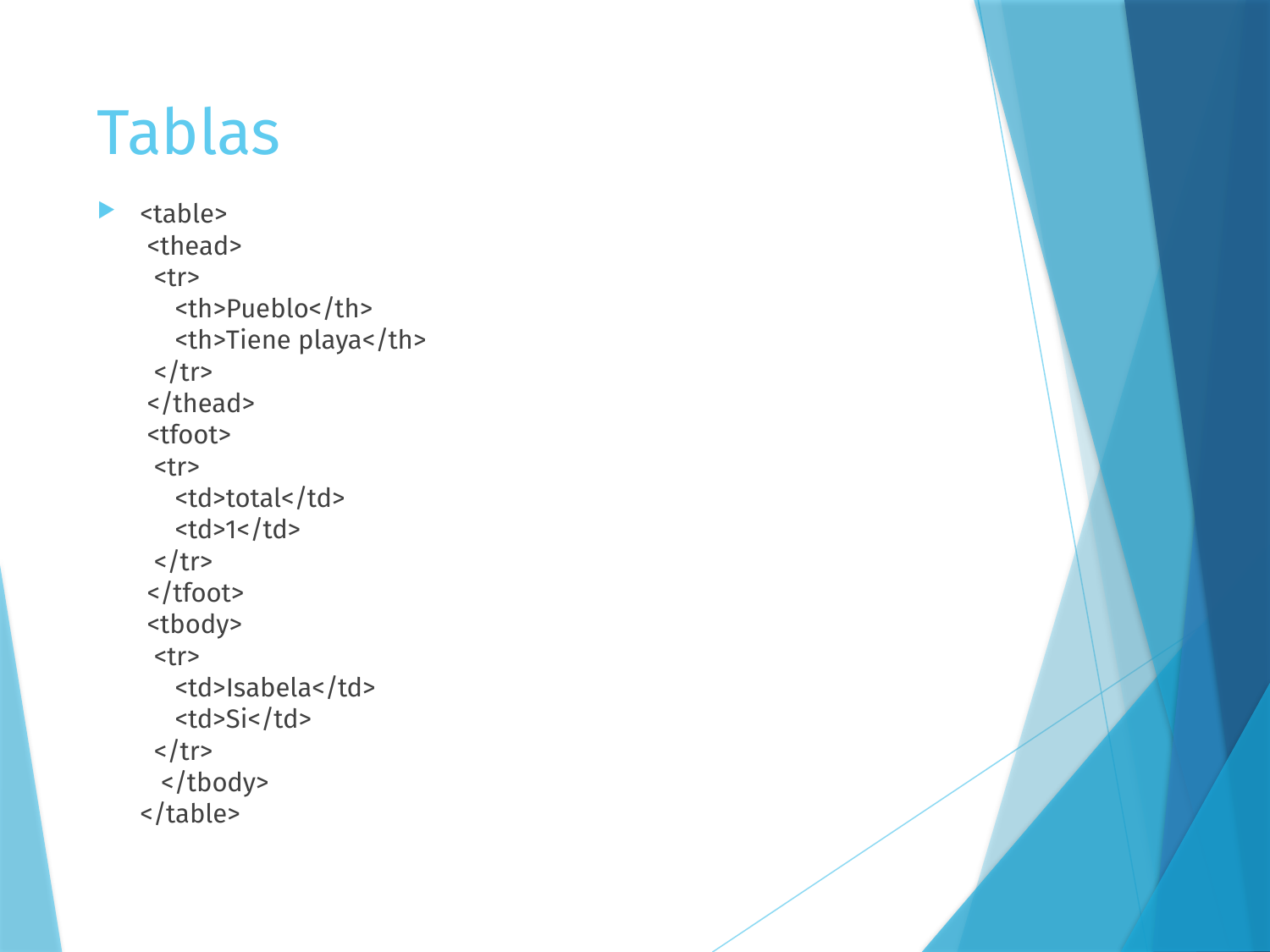

# Tablas
<table>
 <thead>
  <tr>
     <th>Pueblo</th>
     <th>Tiene playa</th>
  </tr>
 </thead>
 <tfoot>
  <tr>
     <td>total</td>
     <td>1</td>
  </tr>
 </tfoot>
 <tbody>
  <tr>
     <td>Isabela</td>
     <td>Si</td>
  </tr>
   </tbody>
</table>